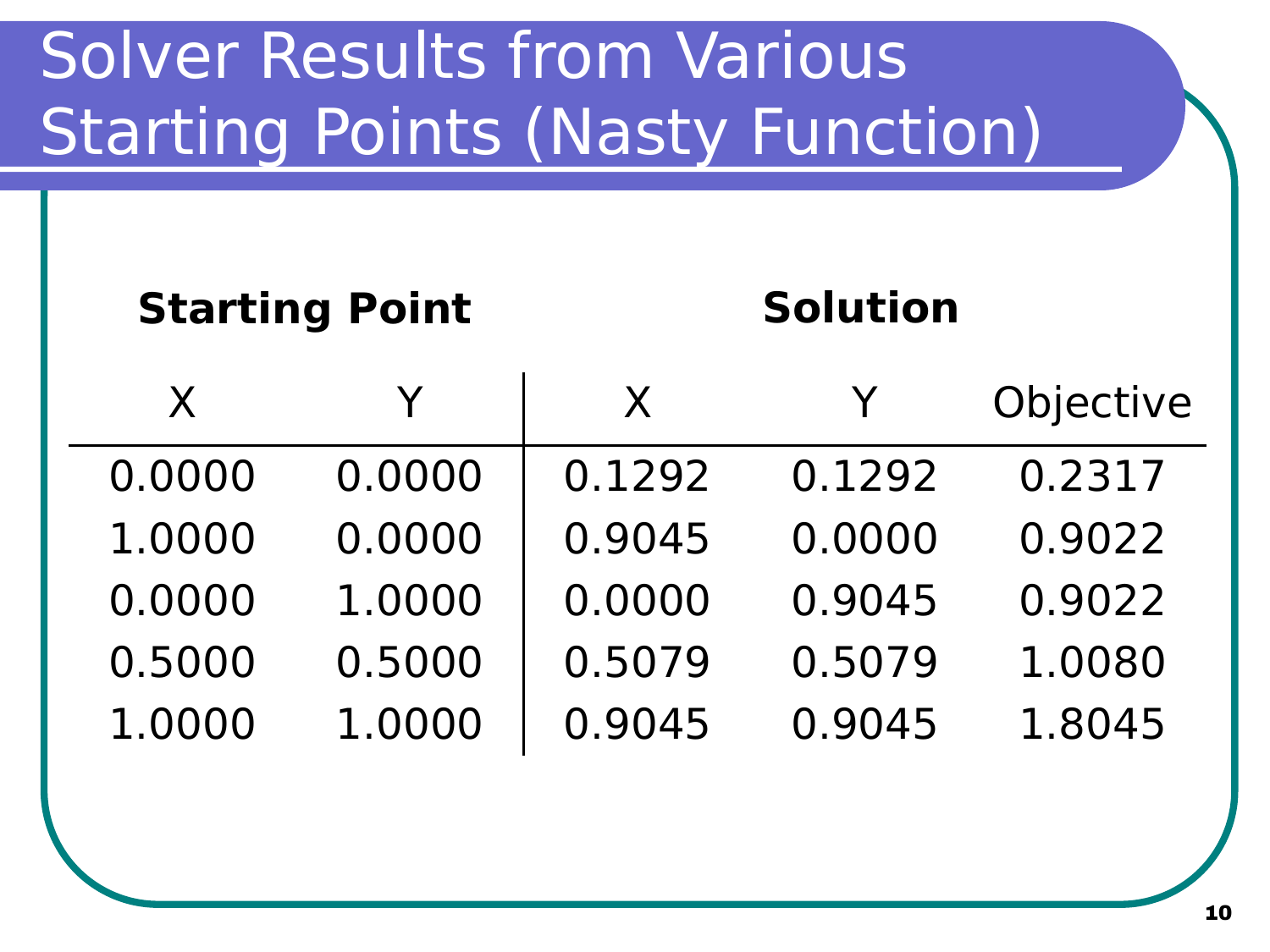

# Solver Results from Various Starting Points (Nasty Function)
Solution
Starting Point
| X | Y | X | Y | Objective |
| --- | --- | --- | --- | --- |
| 0.0000 | 0.0000 | 0.1292 | 0.1292 | 0.2317 |
| 1.0000 | 0.0000 | 0.9045 | 0.0000 | 0.9022 |
| 0.0000 | 1.0000 | 0.0000 | 0.9045 | 0.9022 |
| 0.5000 | 0.5000 | 0.5079 | 0.5079 | 1.0080 |
| 1.0000 | 1.0000 | 0.9045 | 0.9045 | 1.8045 |
10